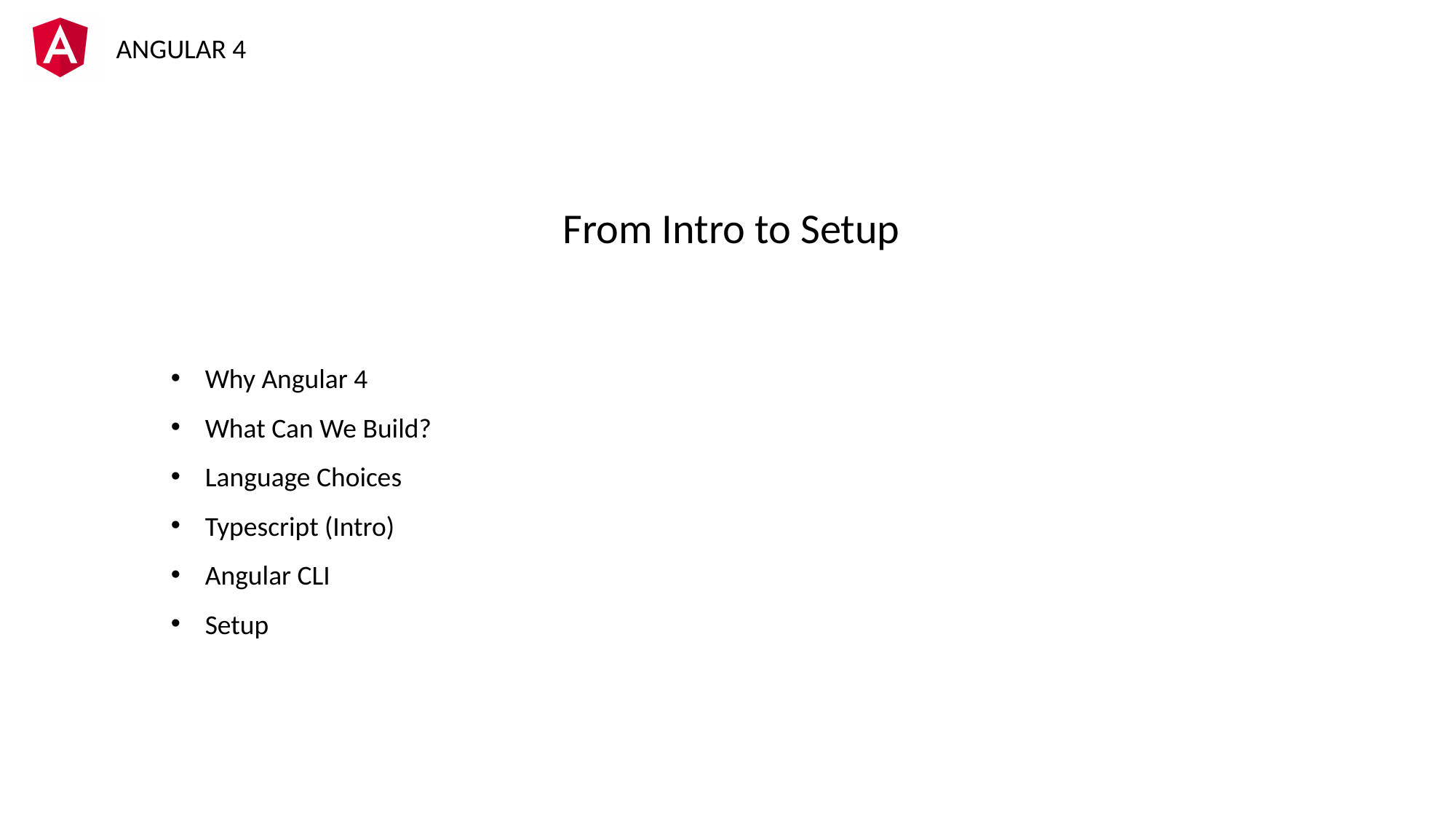

From Intro to Setup
Why Angular 4
What Can We Build?
Language Choices
Typescript (Intro)
Angular CLI
Setup